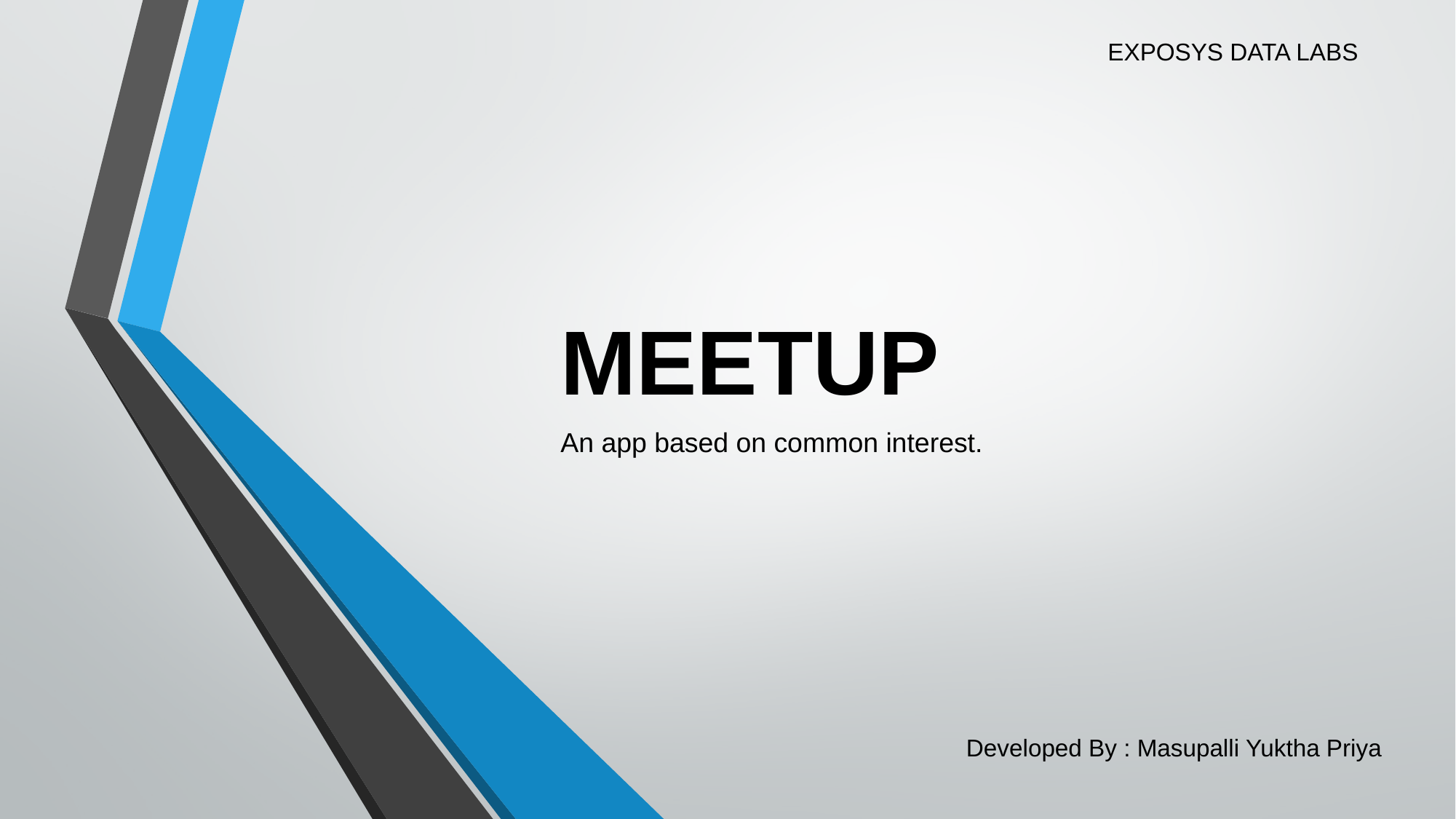

EXPOSYS DATA LABS
MEETUP
An app based on common interest.
Developed By : Masupalli Yuktha Priya